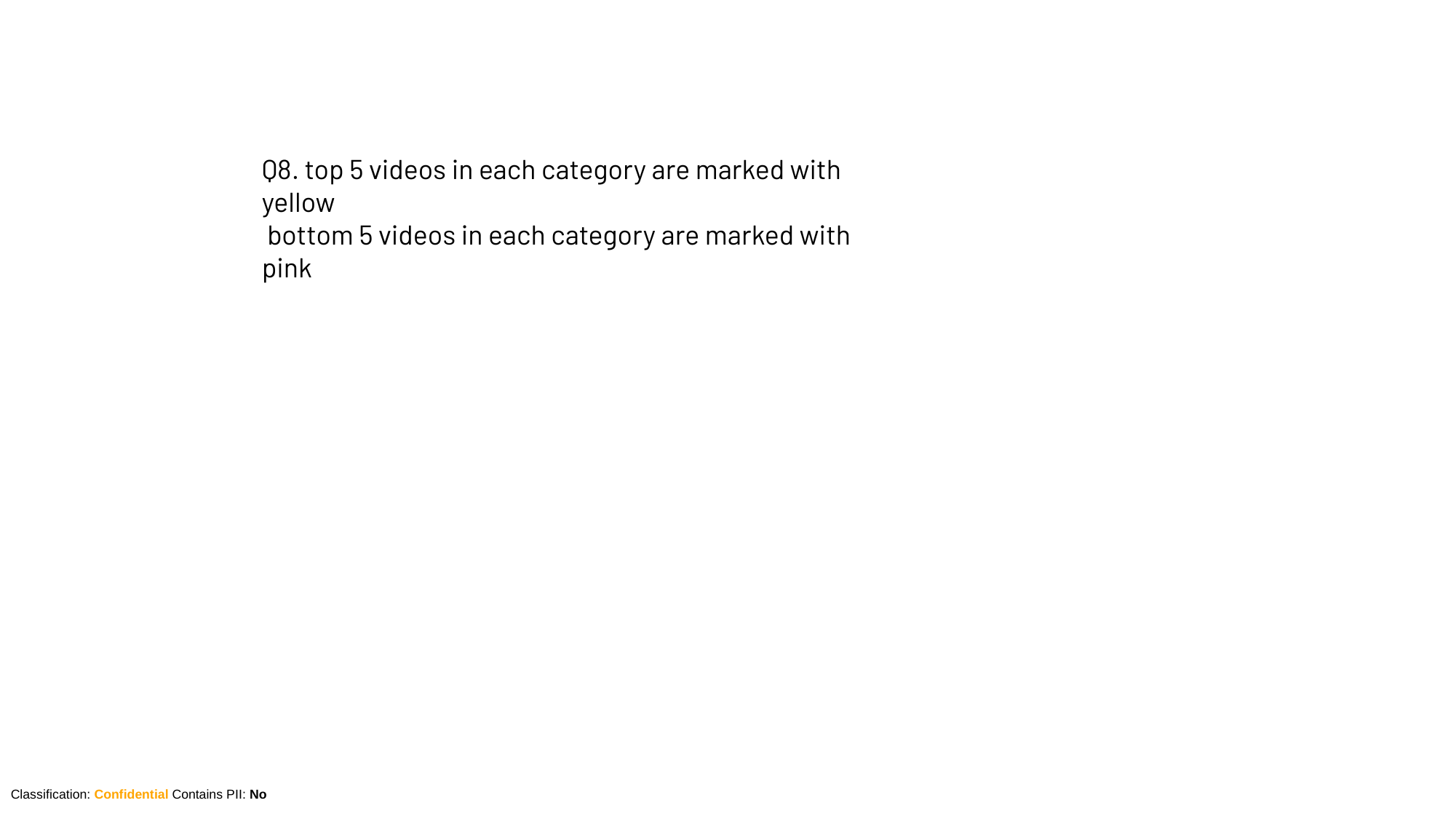

Q8. top 5 videos in each category are marked with yellow
 bottom 5 videos in each category are marked with pink